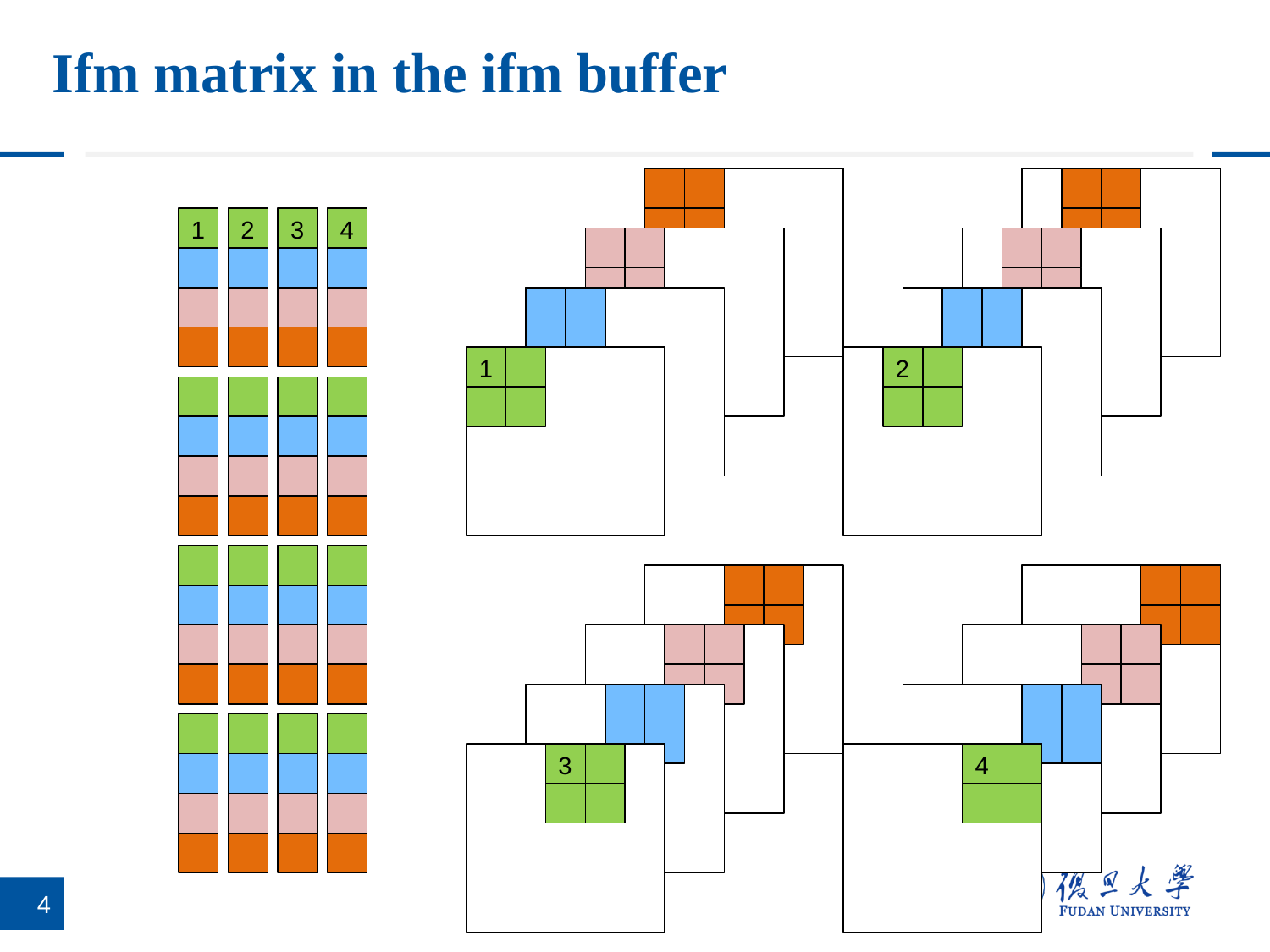

Ifm matrix in the ifm buffer

1
2
3
4

1

2

3
3

4

4